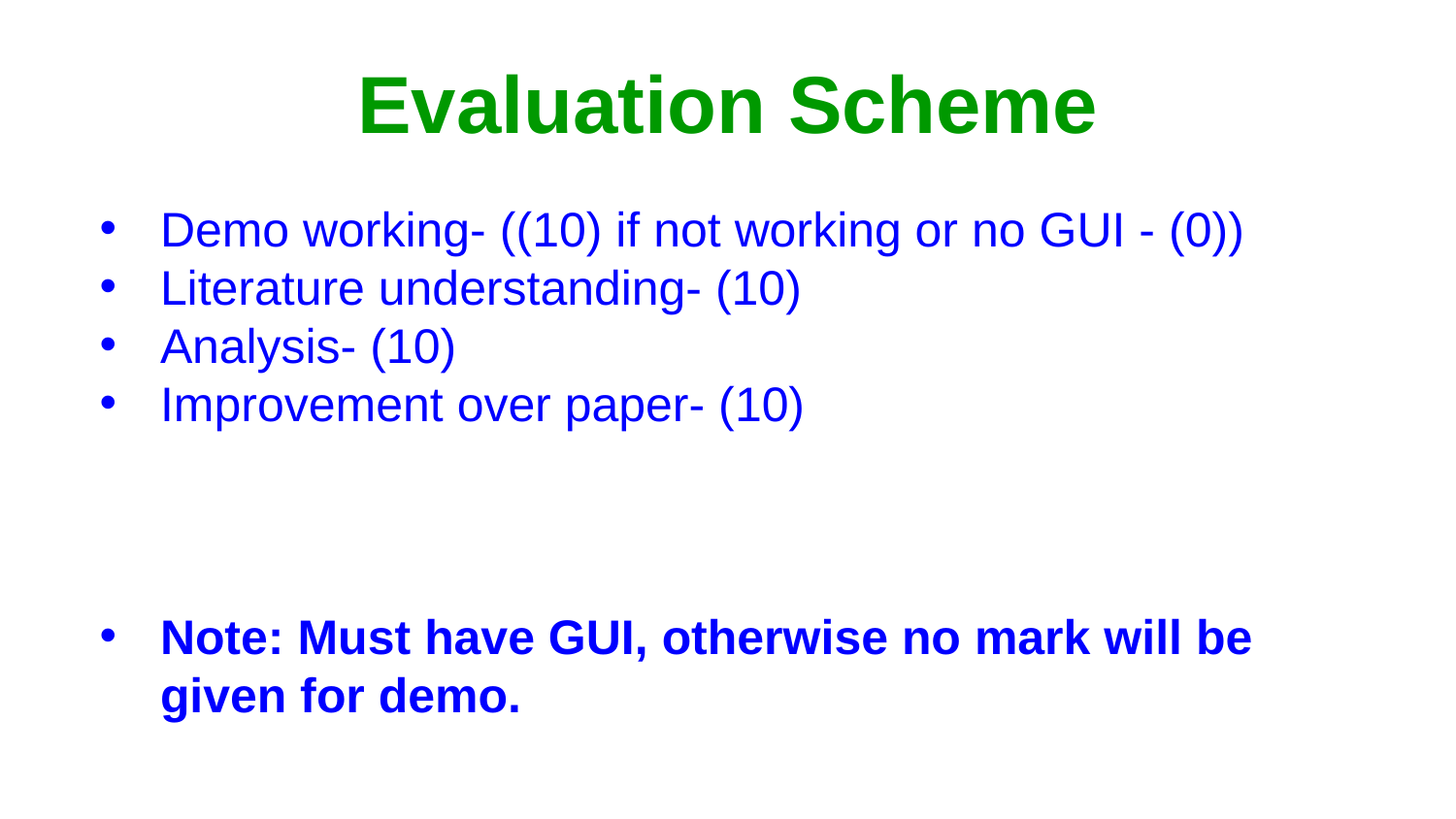

# Evaluation Scheme
Demo working- ((10) if not working or no GUI - (0))​
Literature understanding- (10)
Analysis- (10)
Improvement over paper- (10)

Note: Must have GUI, otherwise no mark will be given for demo.​